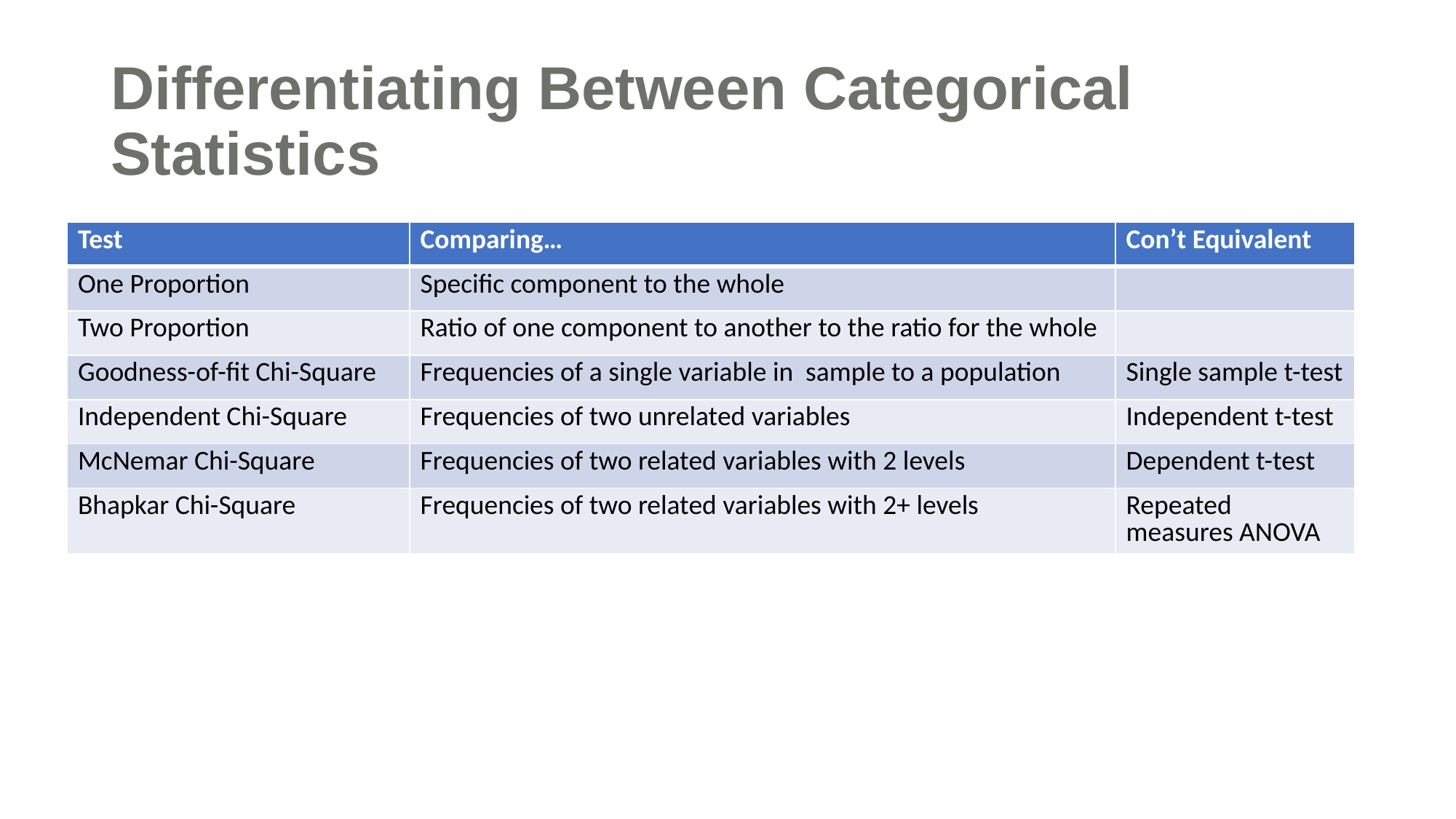

# Differentiating Between Categorical Statistics
| Test | Comparing… | Con’t Equivalent |
| --- | --- | --- |
| One Proportion | Specific component to the whole |  |
| Two Proportion | Ratio of one component to another to the ratio for the whole |  |
| Goodness-of-fit Chi-Square | Frequencies of a single variable in sample to a population | Single sample t-test |
| Independent Chi-Square | Frequencies of two unrelated variables | Independent t-test |
| McNemar Chi-Square | Frequencies of two related variables with 2 levels | Dependent t-test |
| Bhapkar Chi-Square | Frequencies of two related variables with 2+ levels | Repeated measures ANOVA |